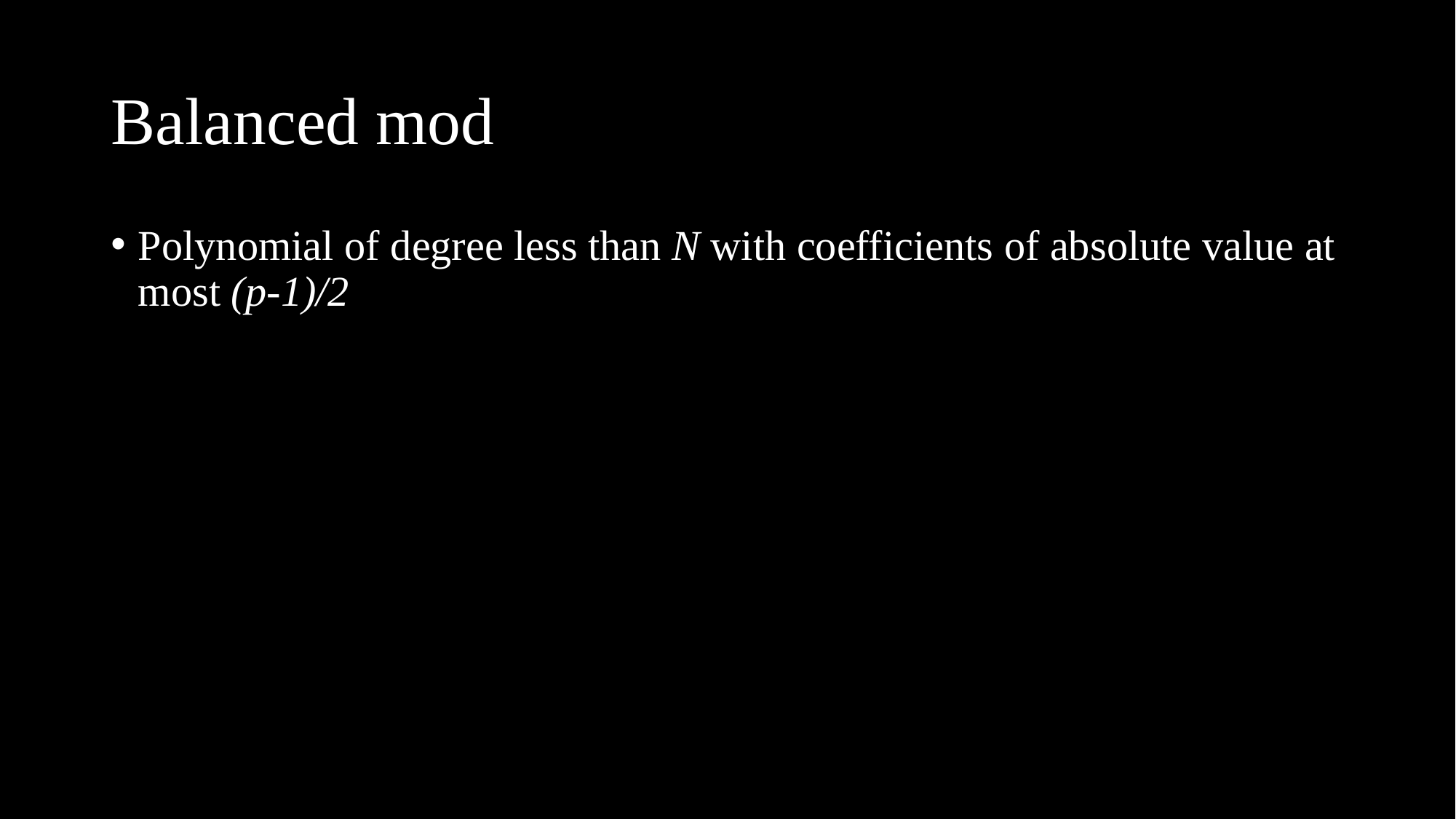

# Balanced mod
Polynomial of degree less than N with coefficients of absolute value at most (p-1)/2